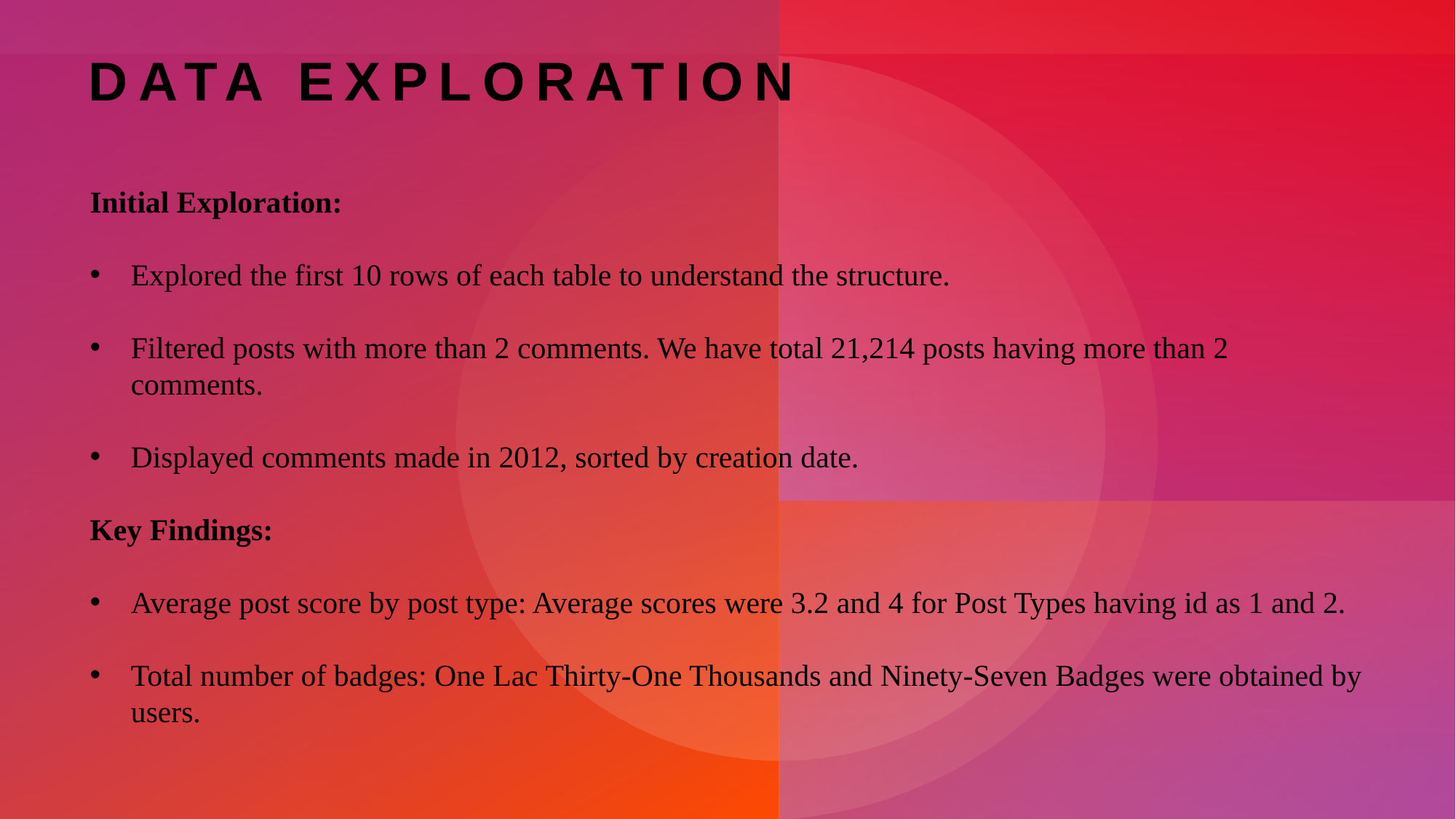

# Data Exploration
Initial Exploration:

Explored the first 10 rows of each table to understand the structure.

Filtered posts with more than 2 comments. We have total 21,214 posts having more than 2 comments.

Displayed comments made in 2012, sorted by creation date.

Key Findings:

Average post score by post type: Average scores were 3.2 and 4 for Post Types having id as 1 and 2.

Total number of badges: One Lac Thirty-One Thousands and Ninety-Seven Badges were obtained by users.